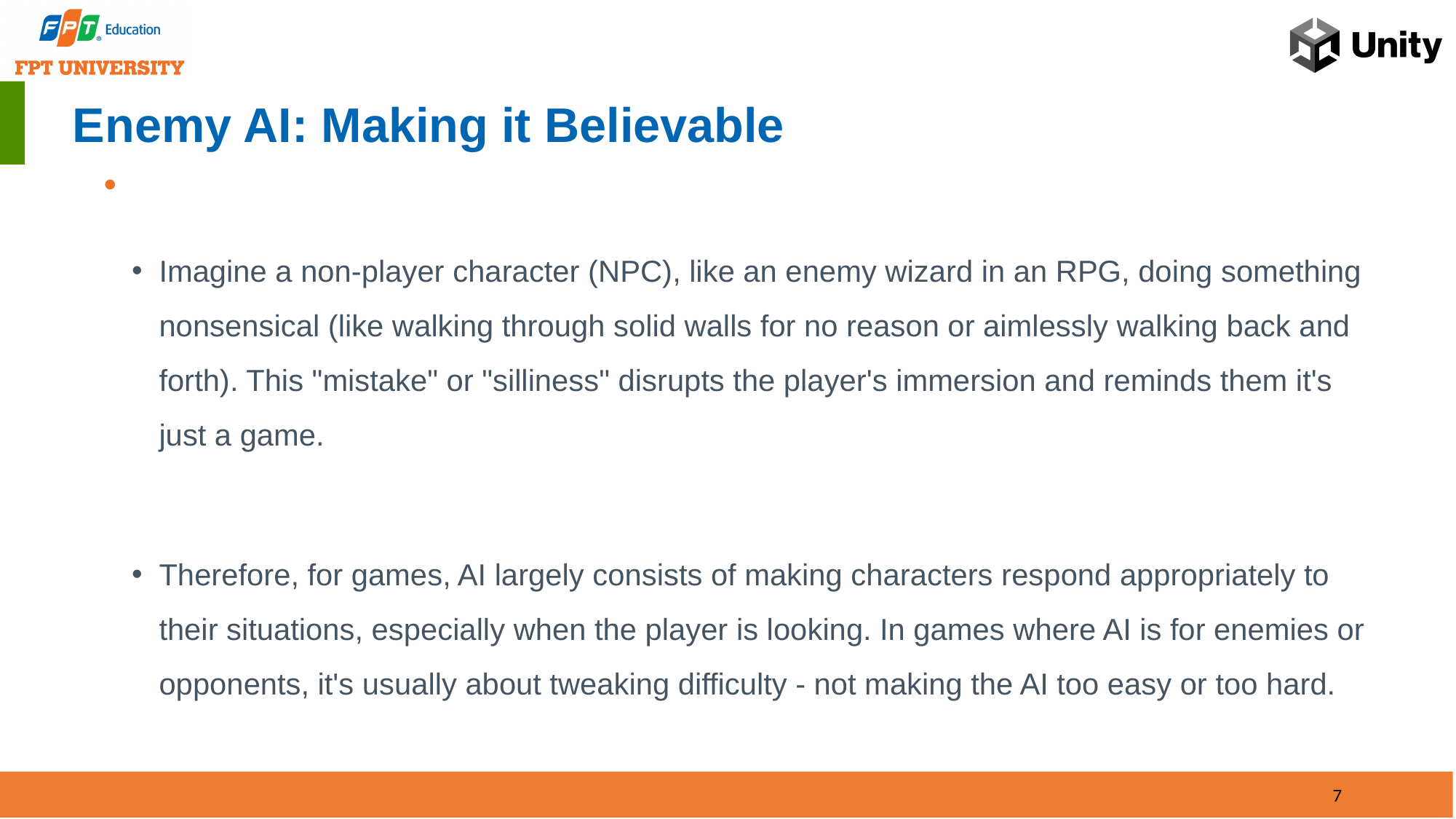

# Enemy AI: Making it Believable

Imagine a non-player character (NPC), like an enemy wizard in an RPG, doing something nonsensical (like walking through solid walls for no reason or aimlessly walking back and forth). This "mistake" or "silliness" disrupts the player's immersion and reminds them it's just a game.

Therefore, for games, AI largely consists of making characters respond appropriately to their situations, especially when the player is looking. In games where AI is for enemies or opponents, it's usually about tweaking difficulty - not making the AI too easy or too hard.
7